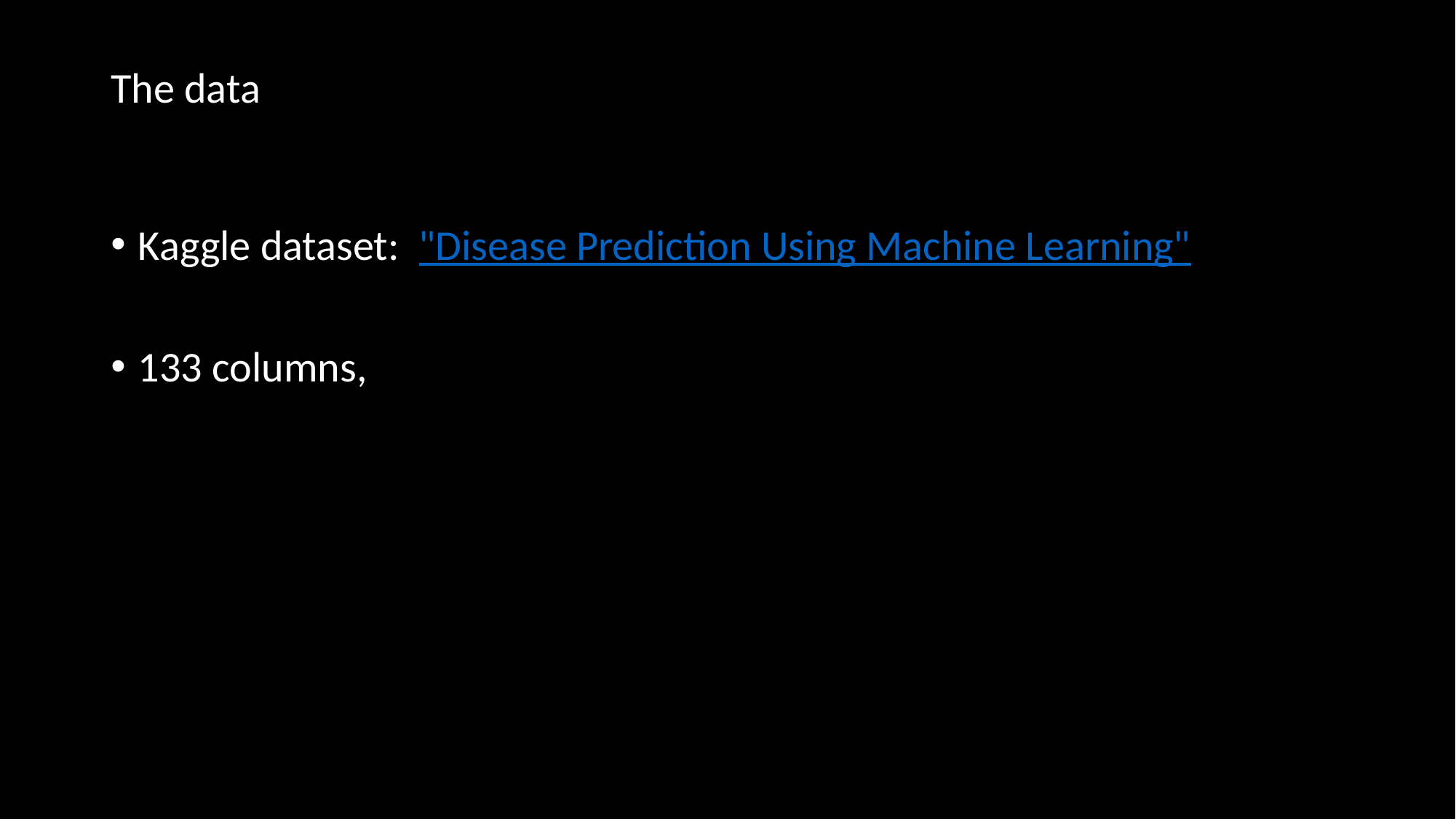

# The data
Kaggle dataset:  "Disease Prediction Using Machine Learning"

133 columns,